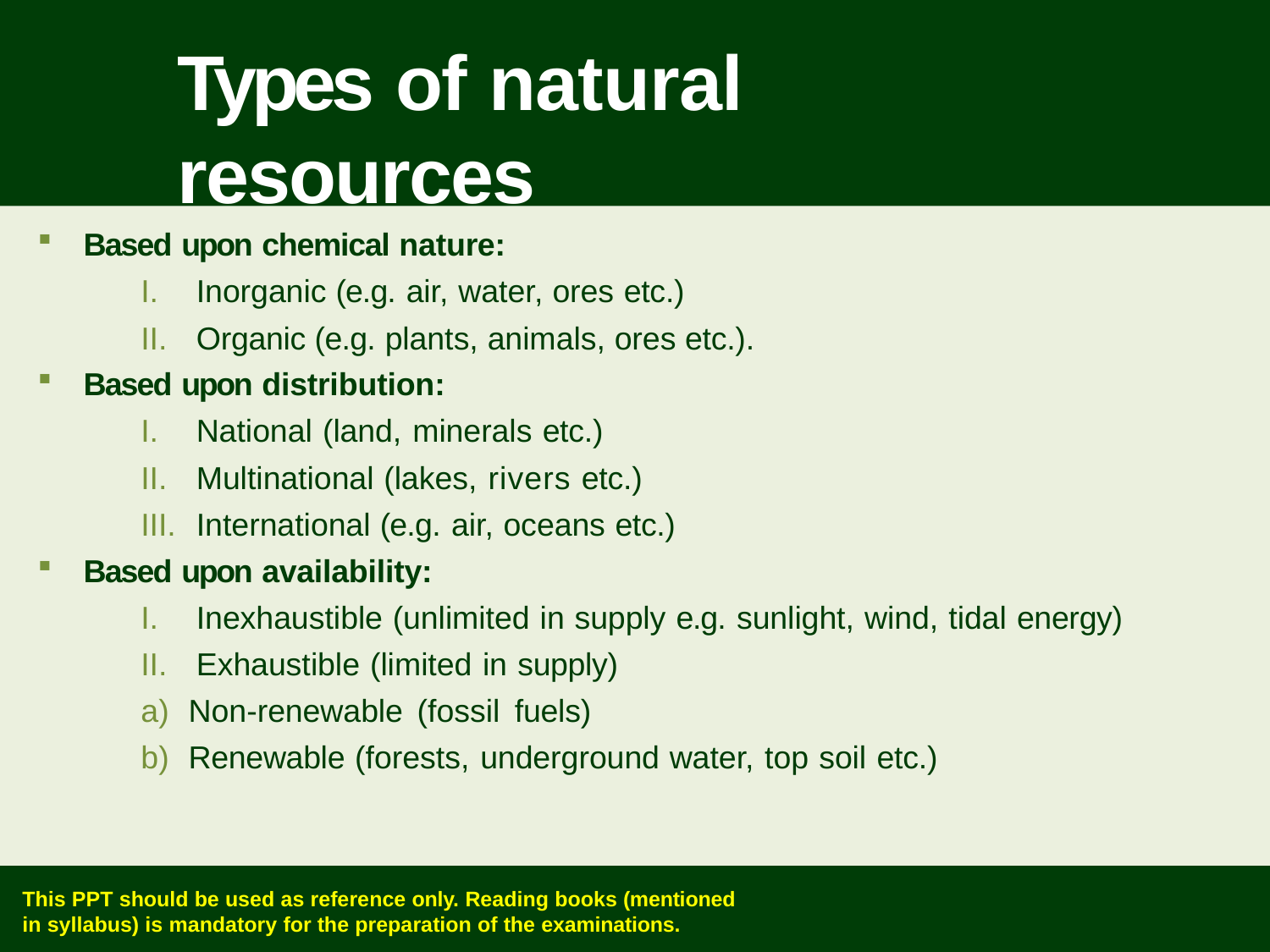

# Types of natural resources
Based upon chemical nature:
Inorganic (e.g. air, water, ores etc.)
Organic (e.g. plants, animals, ores etc.).
Based upon distribution:
National (land, minerals etc.)
Multinational (lakes, rivers etc.)
International (e.g. air, oceans etc.)
Based upon availability:
Inexhaustible (unlimited in supply e.g. sunlight, wind, tidal energy)
Exhaustible (limited in supply)
Non-renewable (fossil fuels)
Renewable (forests, underground water, top soil etc.)
This PPT should be used as reference only. Reading books (mentioned
in syllabus) is mandatory for the preparation of the examinations.